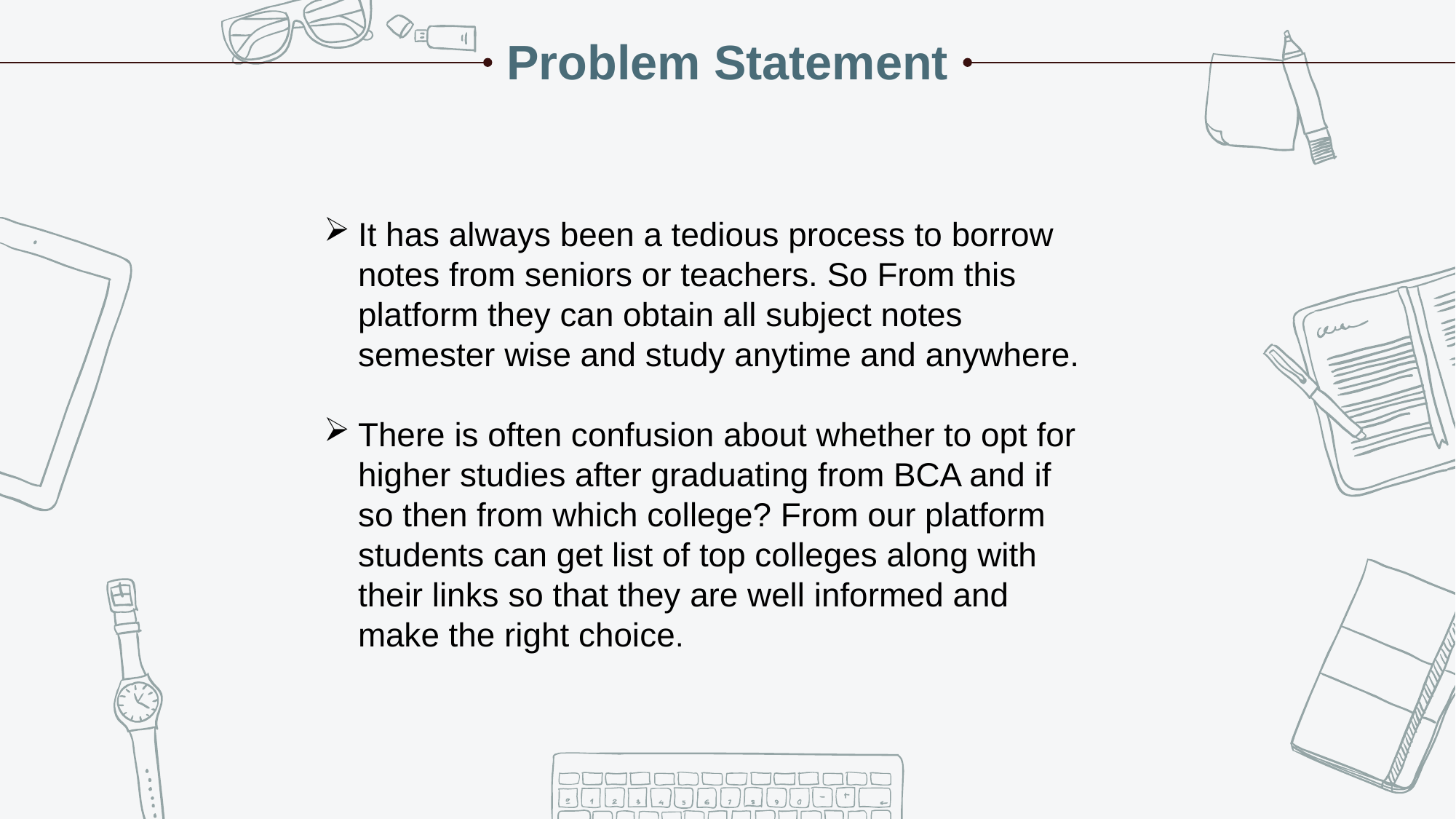

Problem Statement

It has always been a tedious process to borrow notes from seniors or teachers. So From this platform they can obtain all subject notes semester wise and study anytime and anywhere.

There is often confusion about whether to opt for higher studies after graduating from BCA and if so then from which college? From our platform students can get list of top colleges along with their links so that they are well informed and make the right choice.